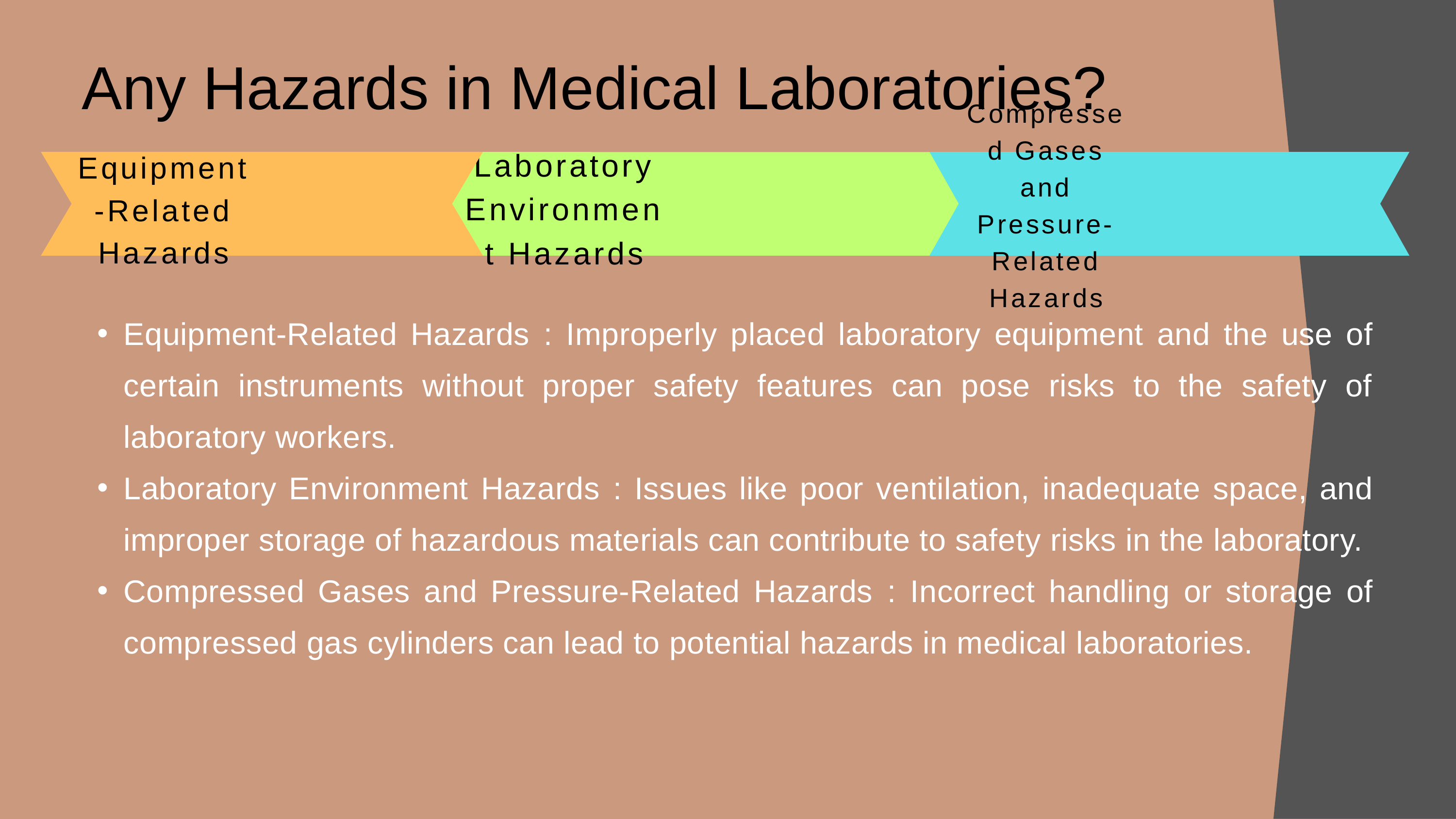

Any Hazards in Medical Laboratories?

Equipment-Related Hazards

Compressed Gases and Pressure-Related Hazards

Laboratory Environment Hazards
Equipment-Related Hazards : Improperly placed laboratory equipment and the use of certain instruments without proper safety features can pose risks to the safety of laboratory workers.
Laboratory Environment Hazards : Issues like poor ventilation, inadequate space, and improper storage of hazardous materials can contribute to safety risks in the laboratory.
Compressed Gases and Pressure-Related Hazards : Incorrect handling or storage of compressed gas cylinders can lead to potential hazards in medical laboratories.